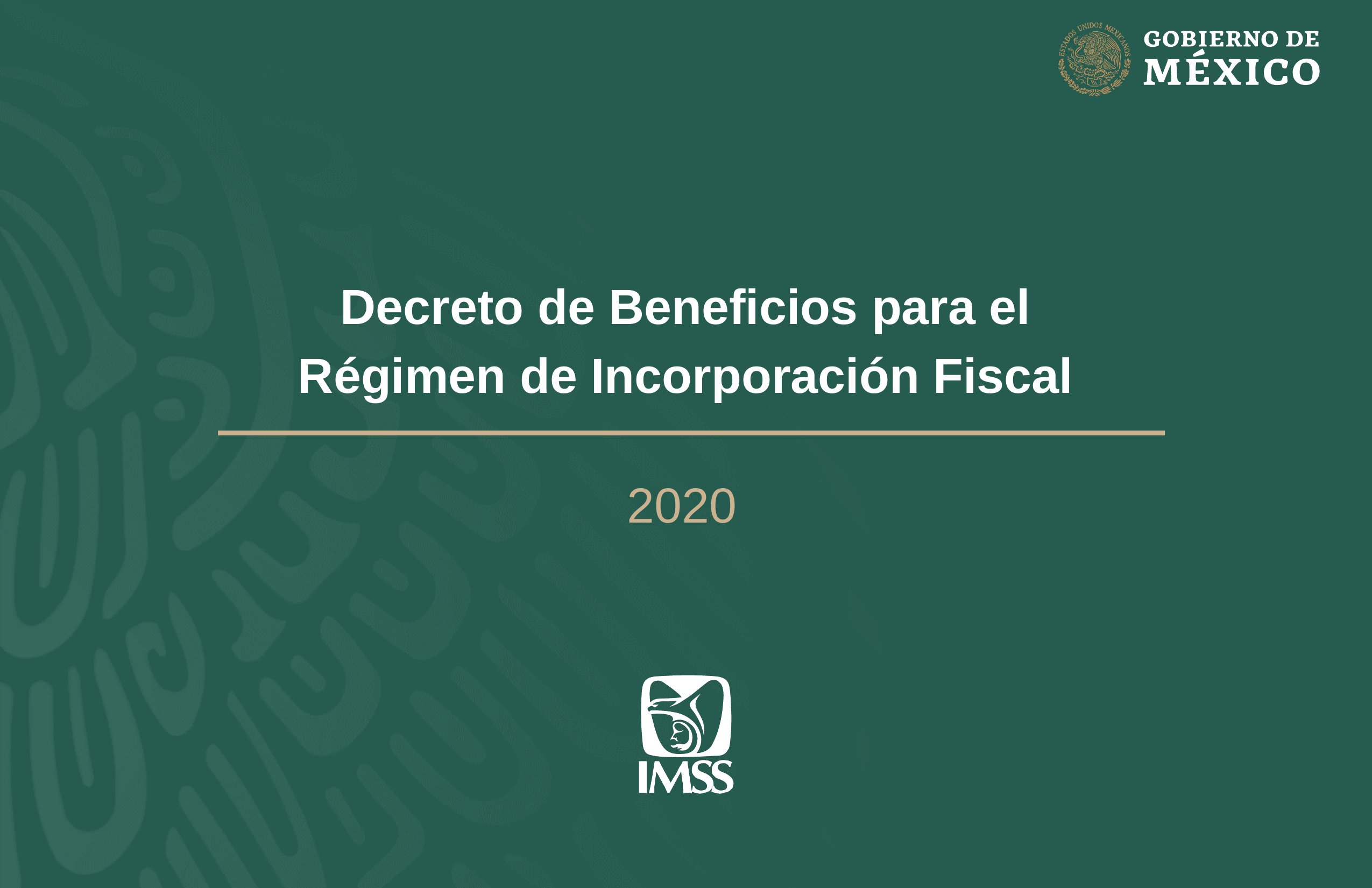

Decreto de Beneficios para el
Régimen de Incorporación Fiscal
2020